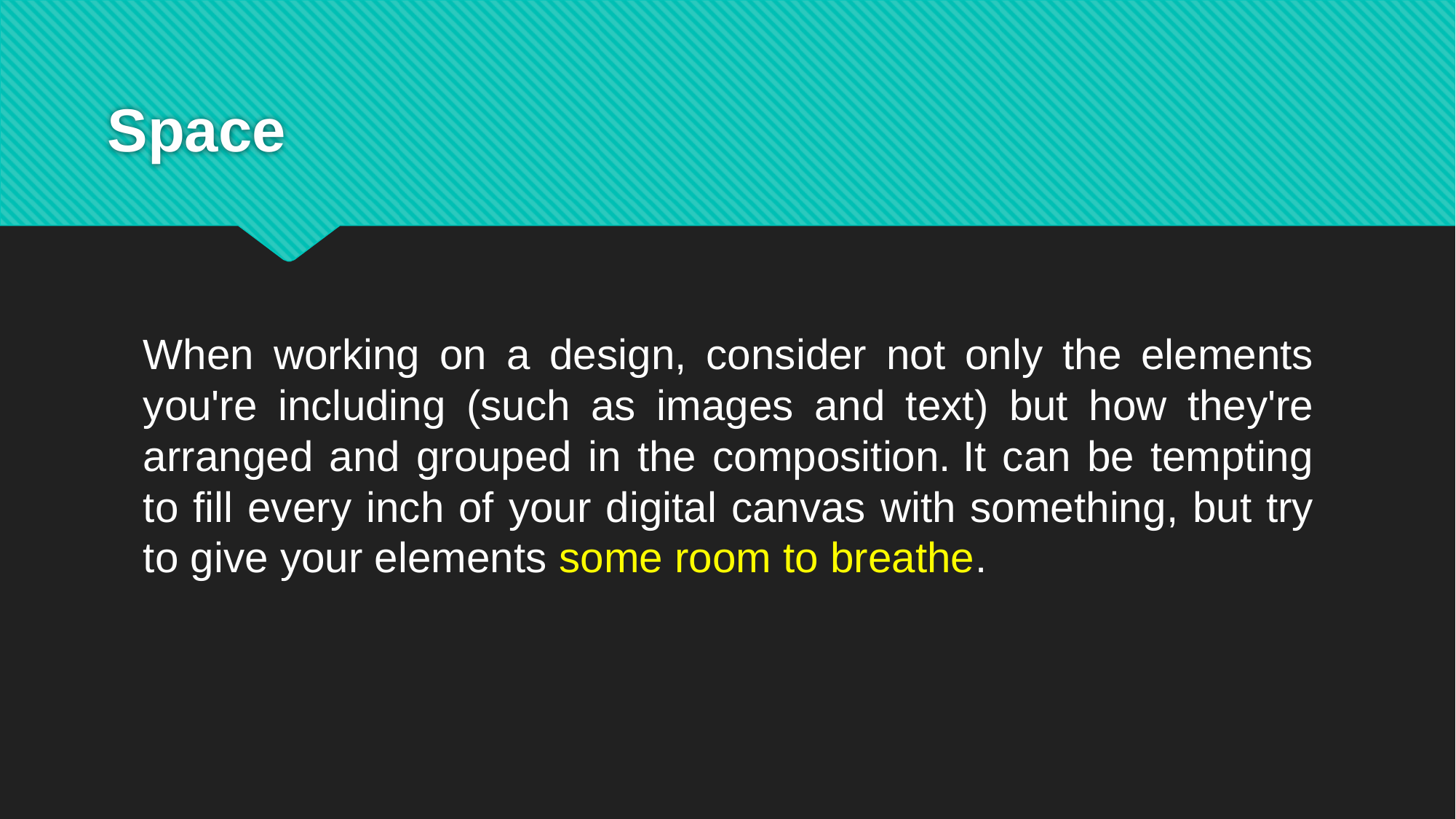

# Space
When working on a design, consider not only the elements you're including (such as images and text) but how they're arranged and grouped in the composition. It can be tempting to fill every inch of your digital canvas with something, but try to give your elements some room to breathe.